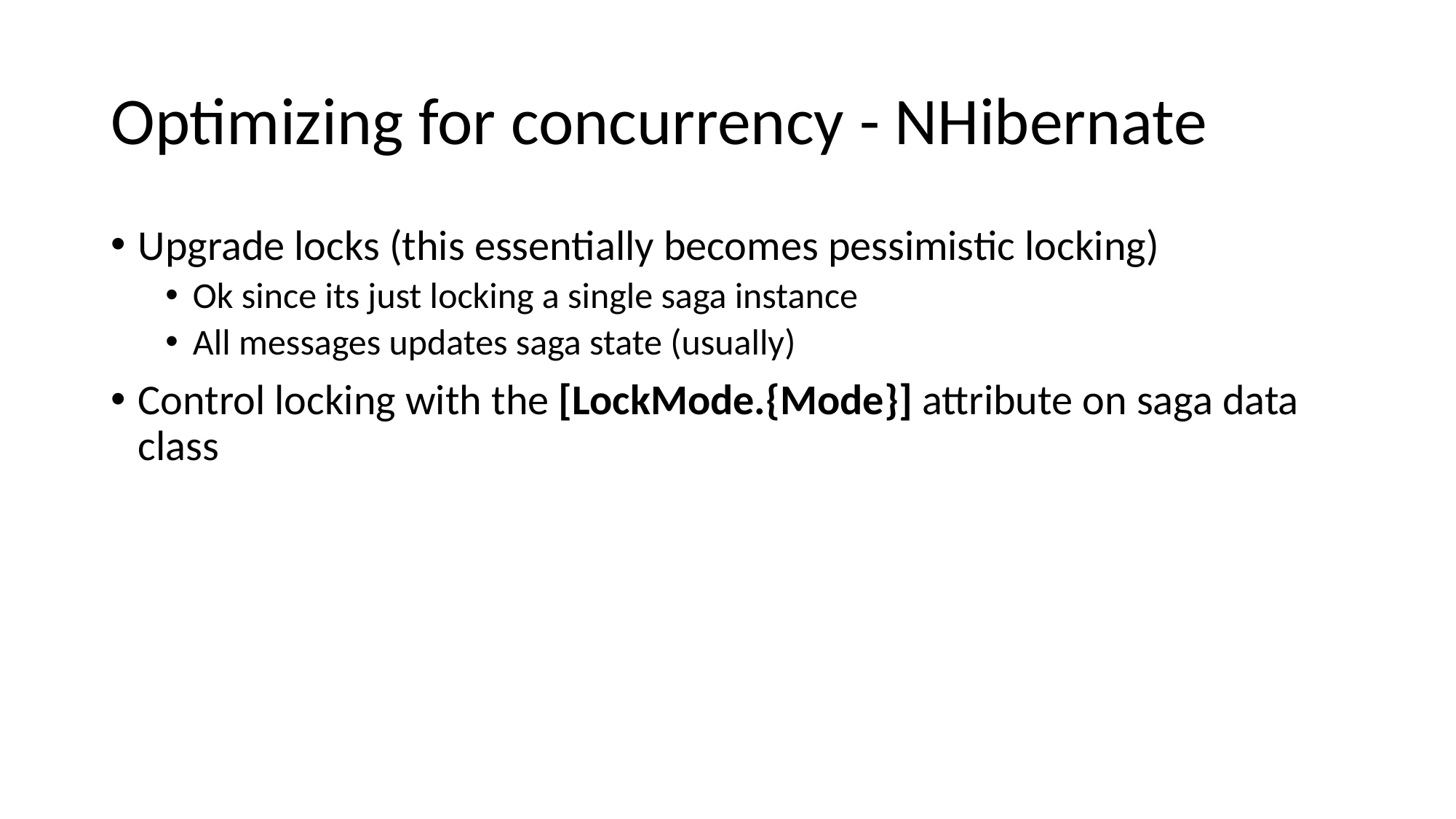

# Optimizing for concurrency - NHibernate
Upgrade locks (this essentially becomes pessimistic locking)
Ok since its just locking a single saga instance
All messages updates saga state (usually)
Control locking with the [LockMode.{Mode}] attribute on saga data class